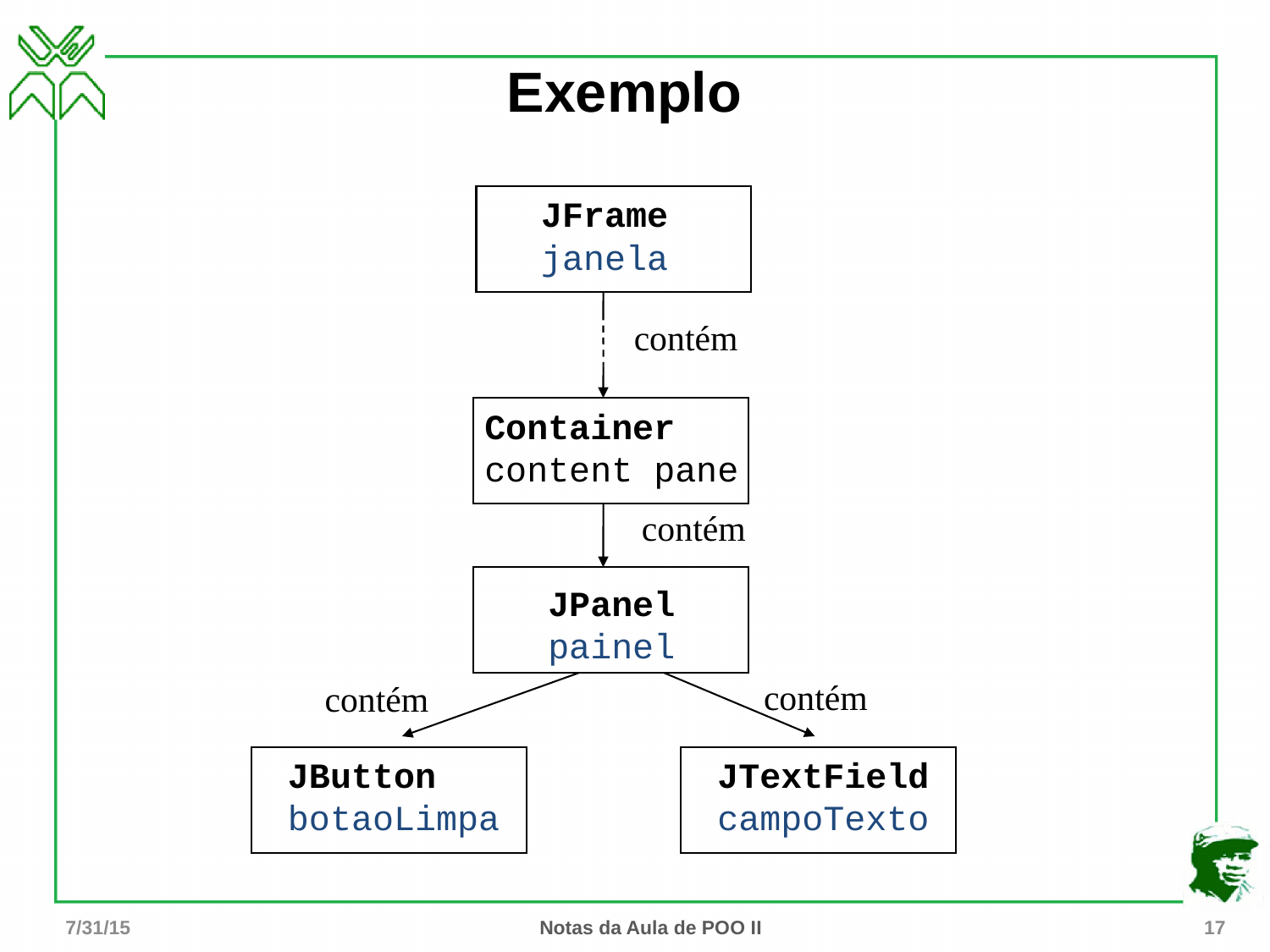

# Exemplo

JFrame
janela

contém

Container
content pane

contém

JPanel
painel
contém
contém

JButton
botaoLimpa

JTextField
campoTexto
7/31/15
Notas da Aula de POO II
17